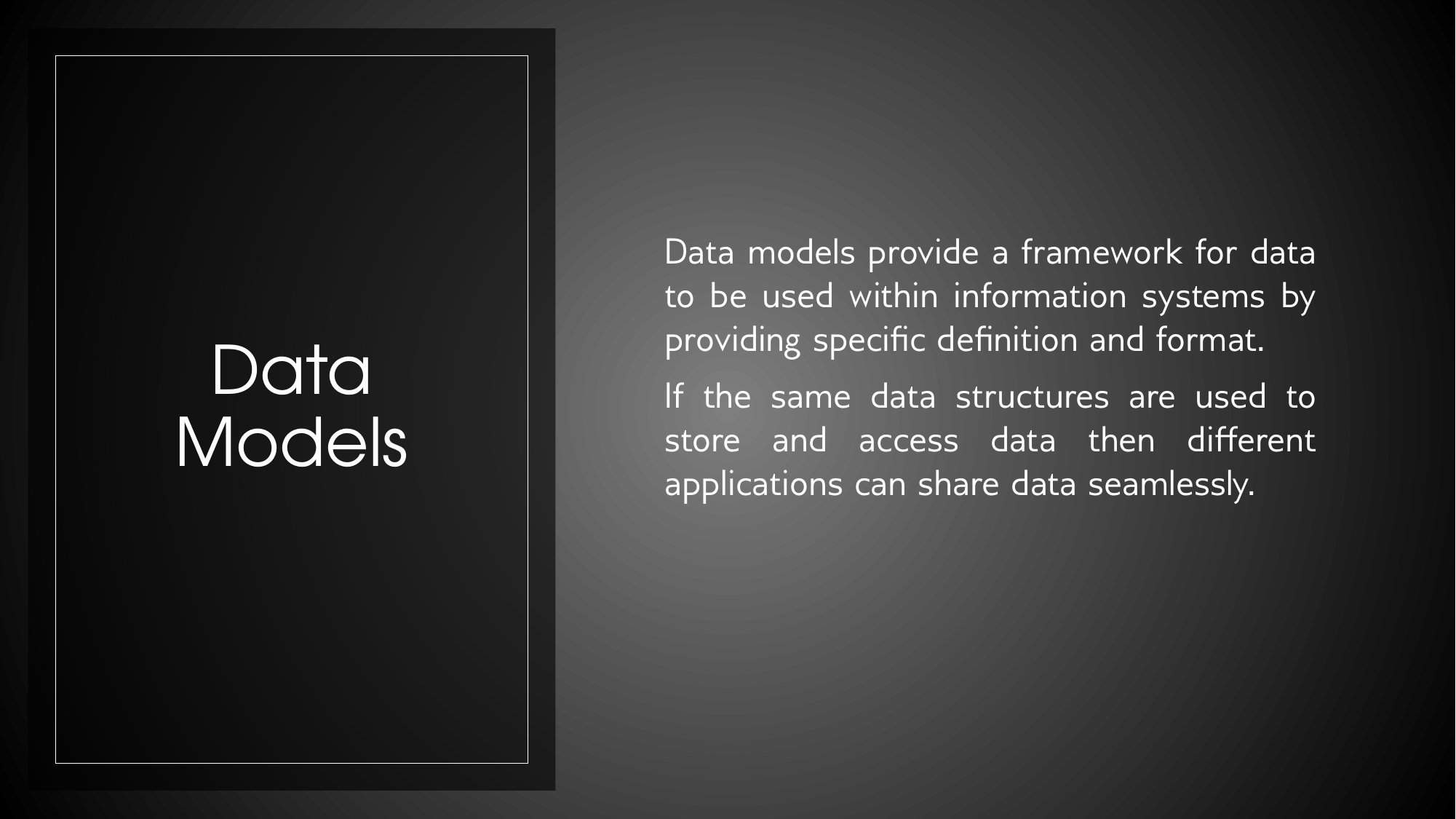

Data models provide a framework for data to be used within information systems by providing specific definition and format.
If the same data structures are used to store and access data then different applications can share data seamlessly.

# Data Models